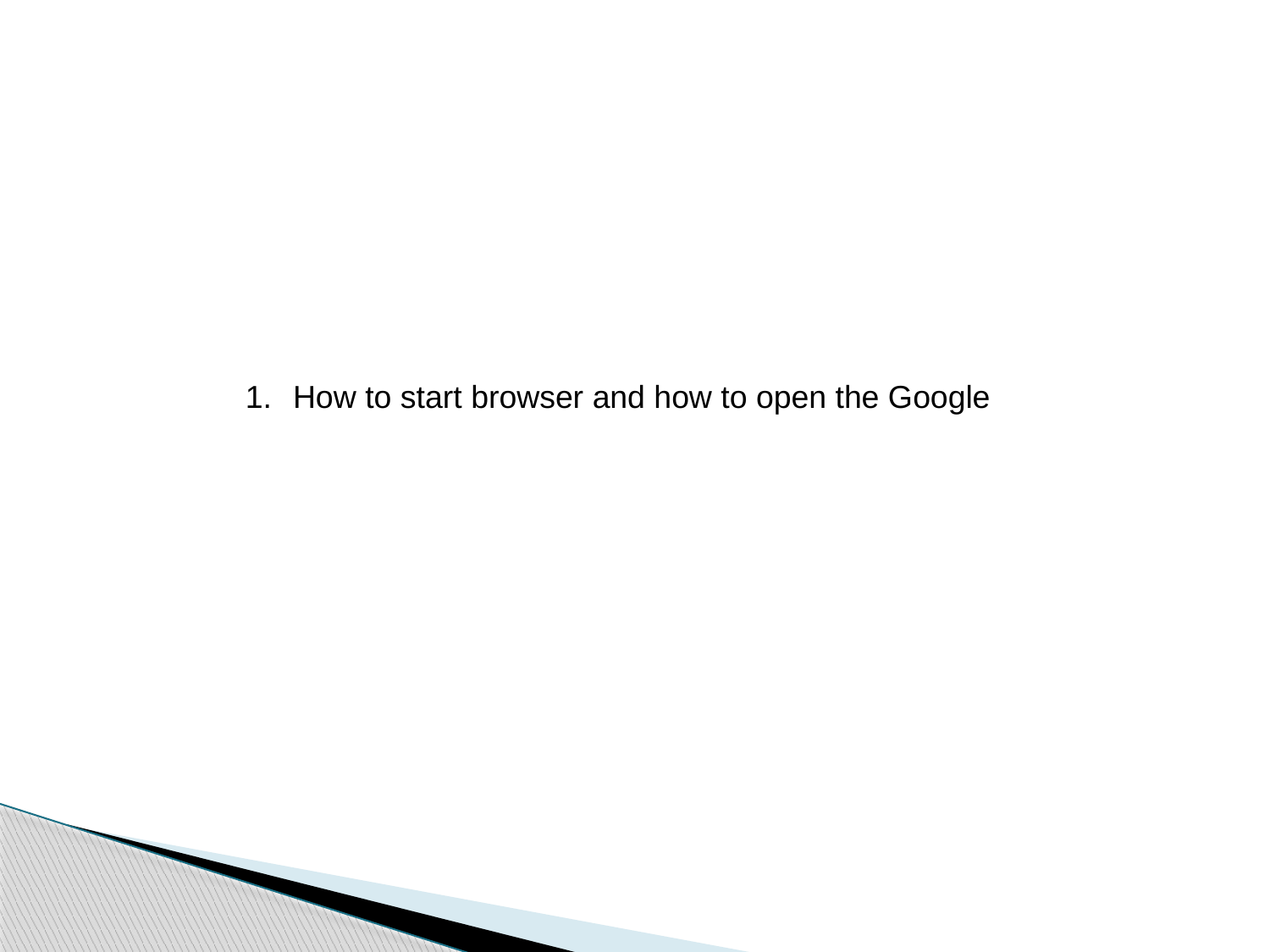

How to start browser and how to open the Google